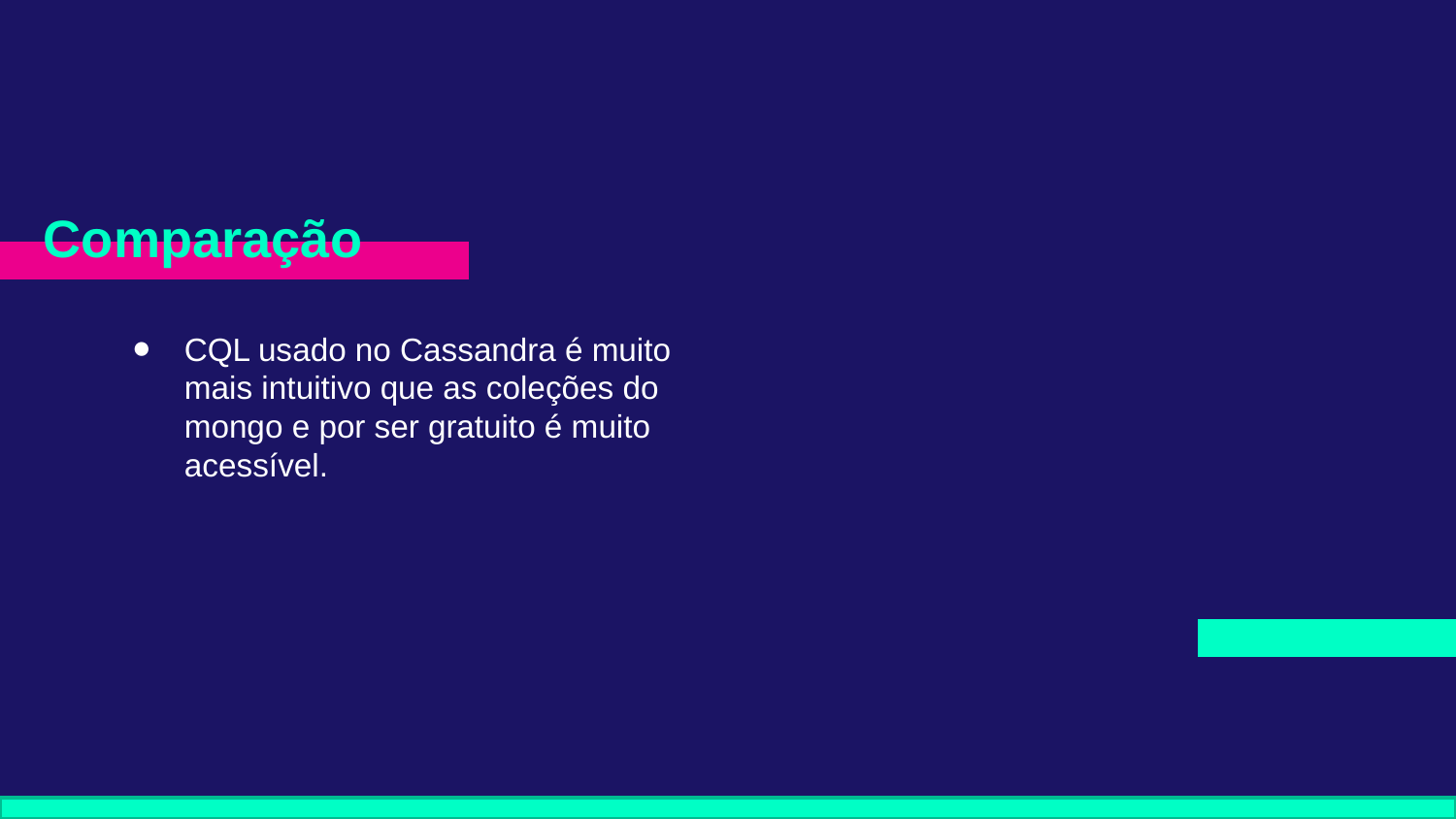

# Comparação
CQL usado no Cassandra é muito mais intuitivo que as coleções do mongo e por ser gratuito é muito acessível.